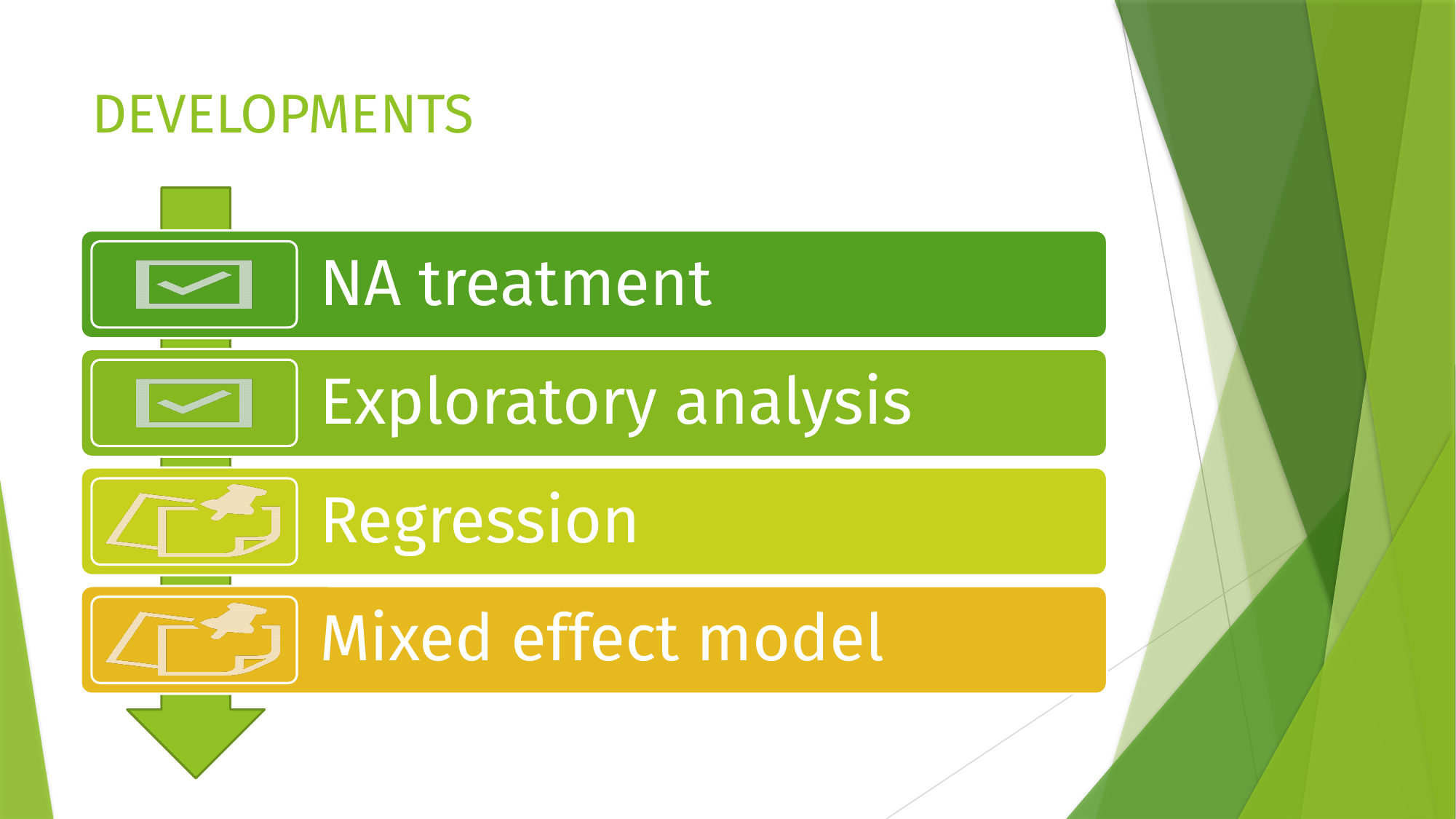

# DEVELOPMENTS

NA treatment
Exploratory analysis
Regression
Mixed effect model